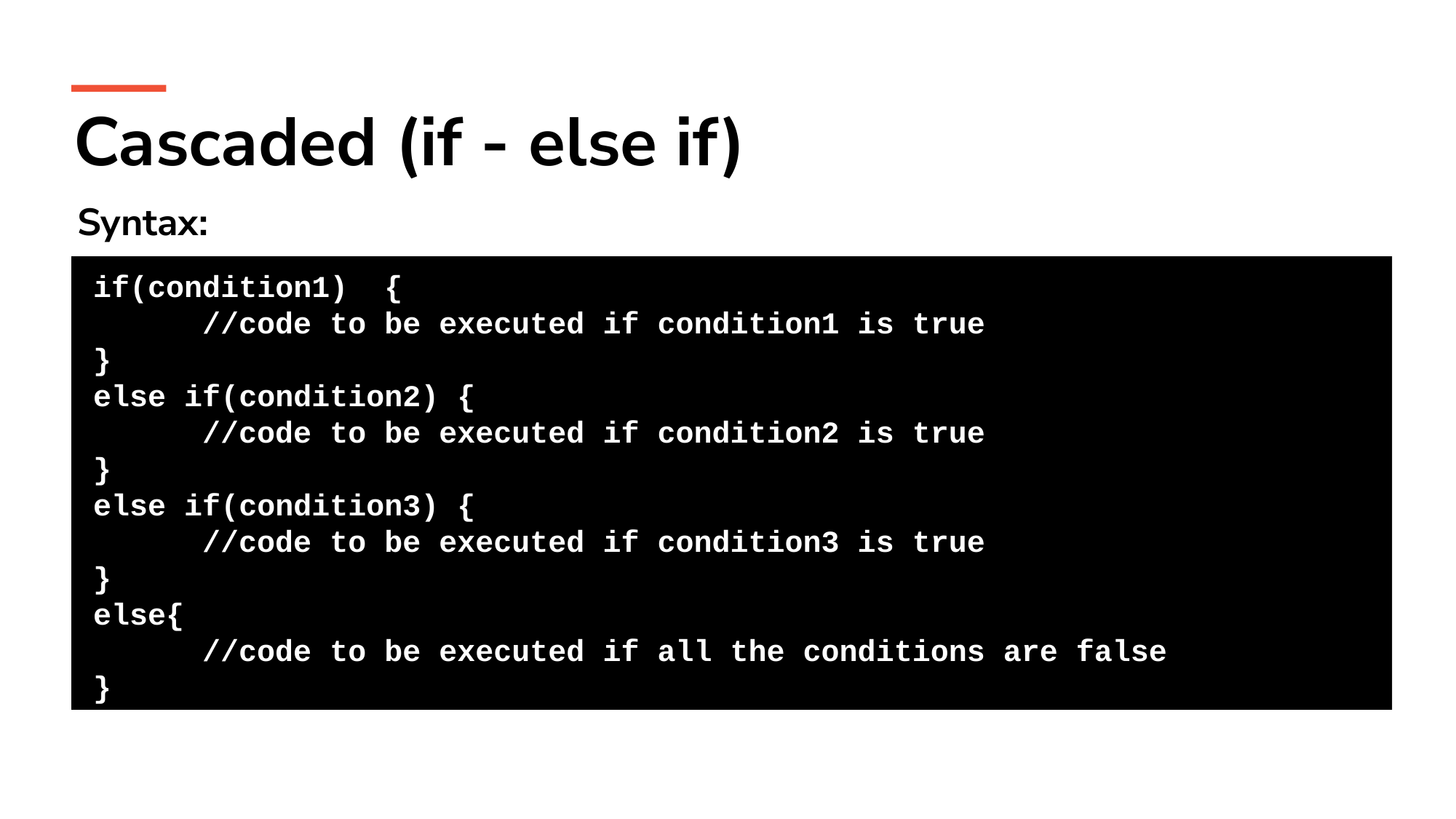

Cascaded (if - else if)
Syntax:
if(condition1)  {
	//code to be executed if condition1 is true
}
else if(condition2) {
    	//code to be executed if condition2 is true
}
else if(condition3) {
    	//code to be executed if condition3 is true
}
else{
    	//code to be executed if all the conditions are false
}